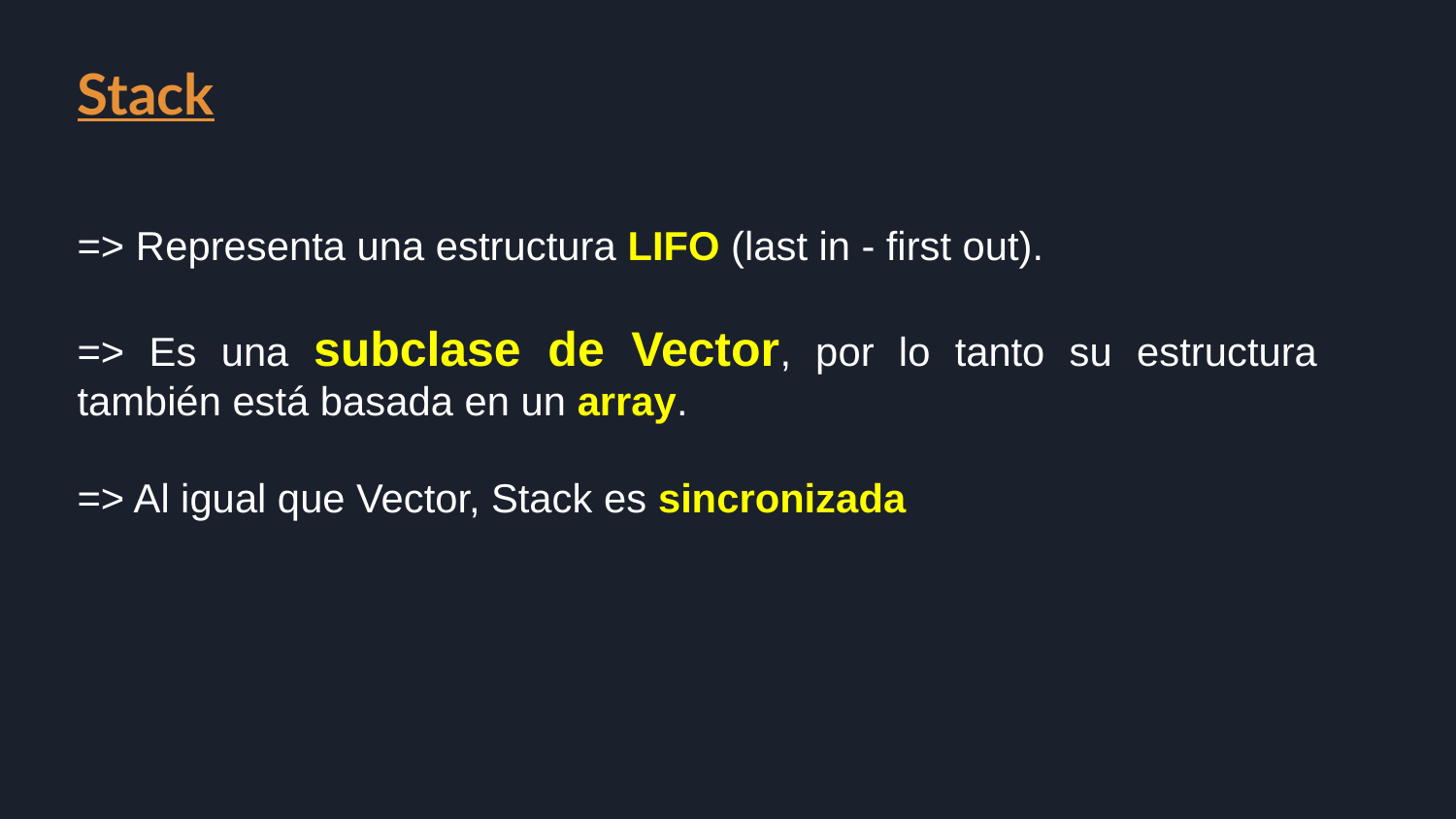

Stack
=> Representa una estructura LIFO (last in - first out).

=> Es una subclase de Vector, por lo tanto su estructura también está basada en un array.

=> Al igual que Vector, Stack es sincronizada